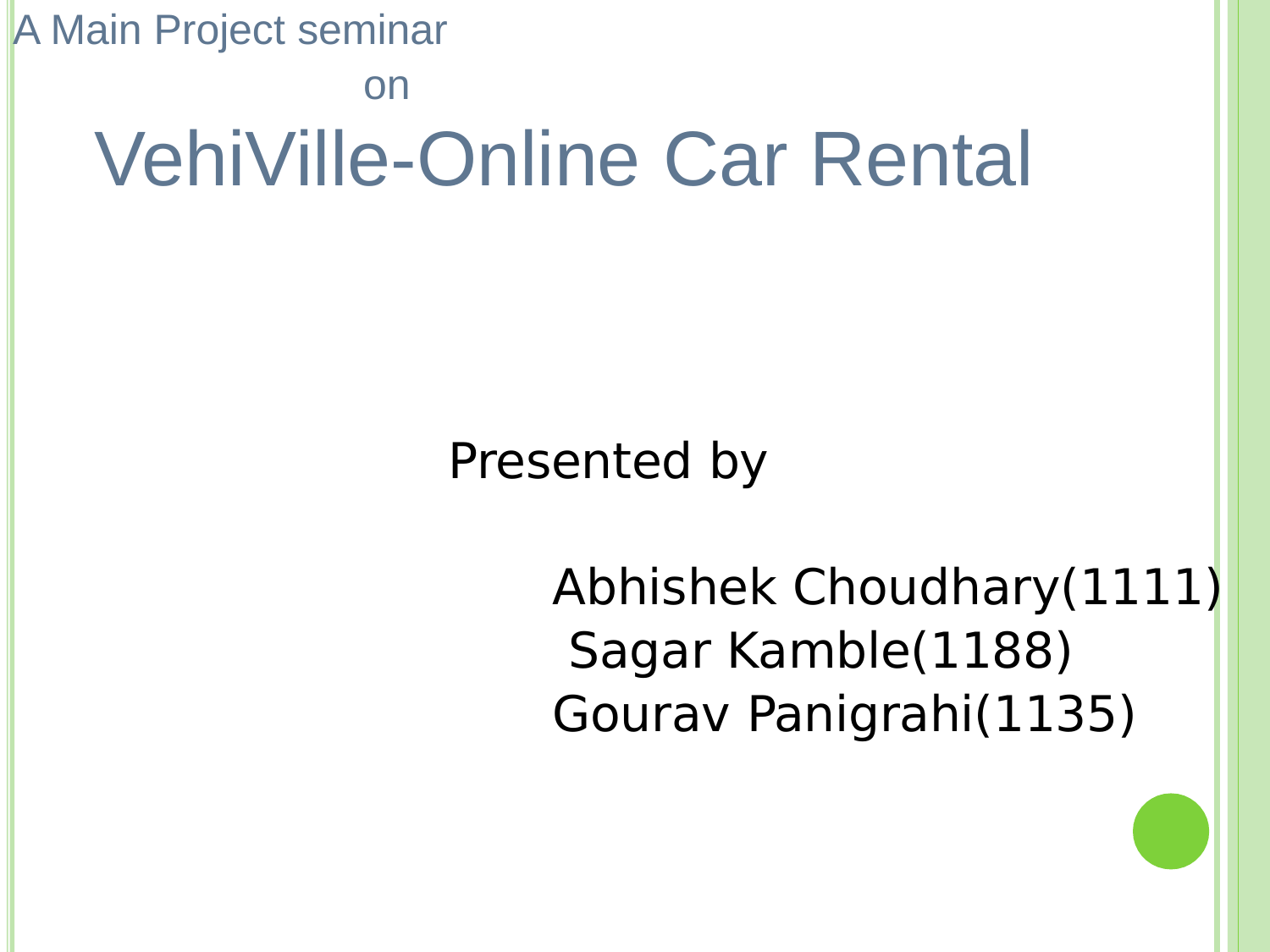

A Main Project seminar
on
# VehiVille-Online Car Rental
Presented by

Abhishek Choudhary(1111)  Sagar Kamble(1188)  Gourav Panigrahi(1135)